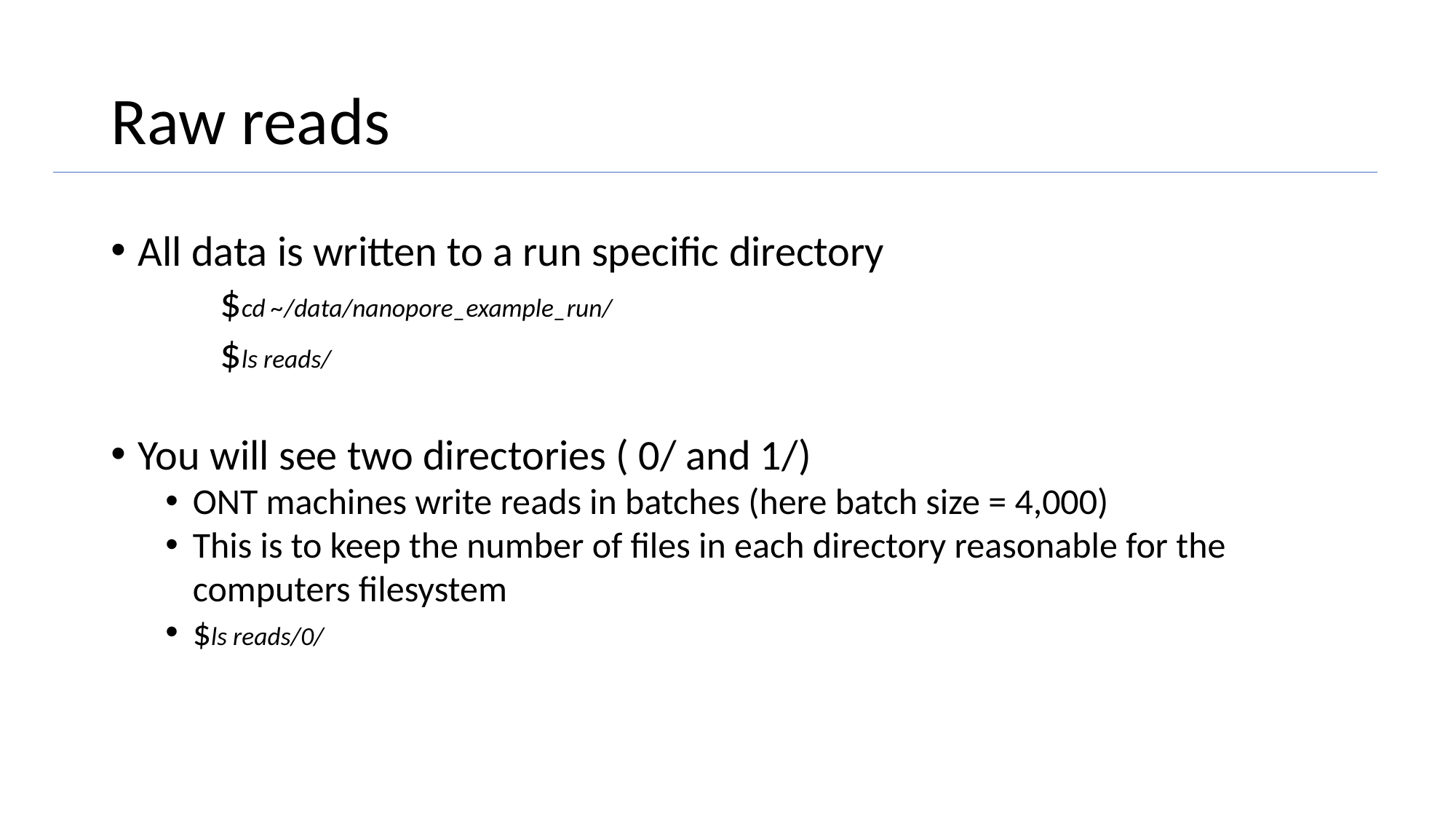

# Raw reads
All data is written to a run specific directory
	$cd ~/data/nanopore_example_run/
	$ls reads/

You will see two directories ( 0/ and 1/)
ONT machines write reads in batches (here batch size = 4,000)
This is to keep the number of files in each directory reasonable for the computers filesystem
$ls reads/0/